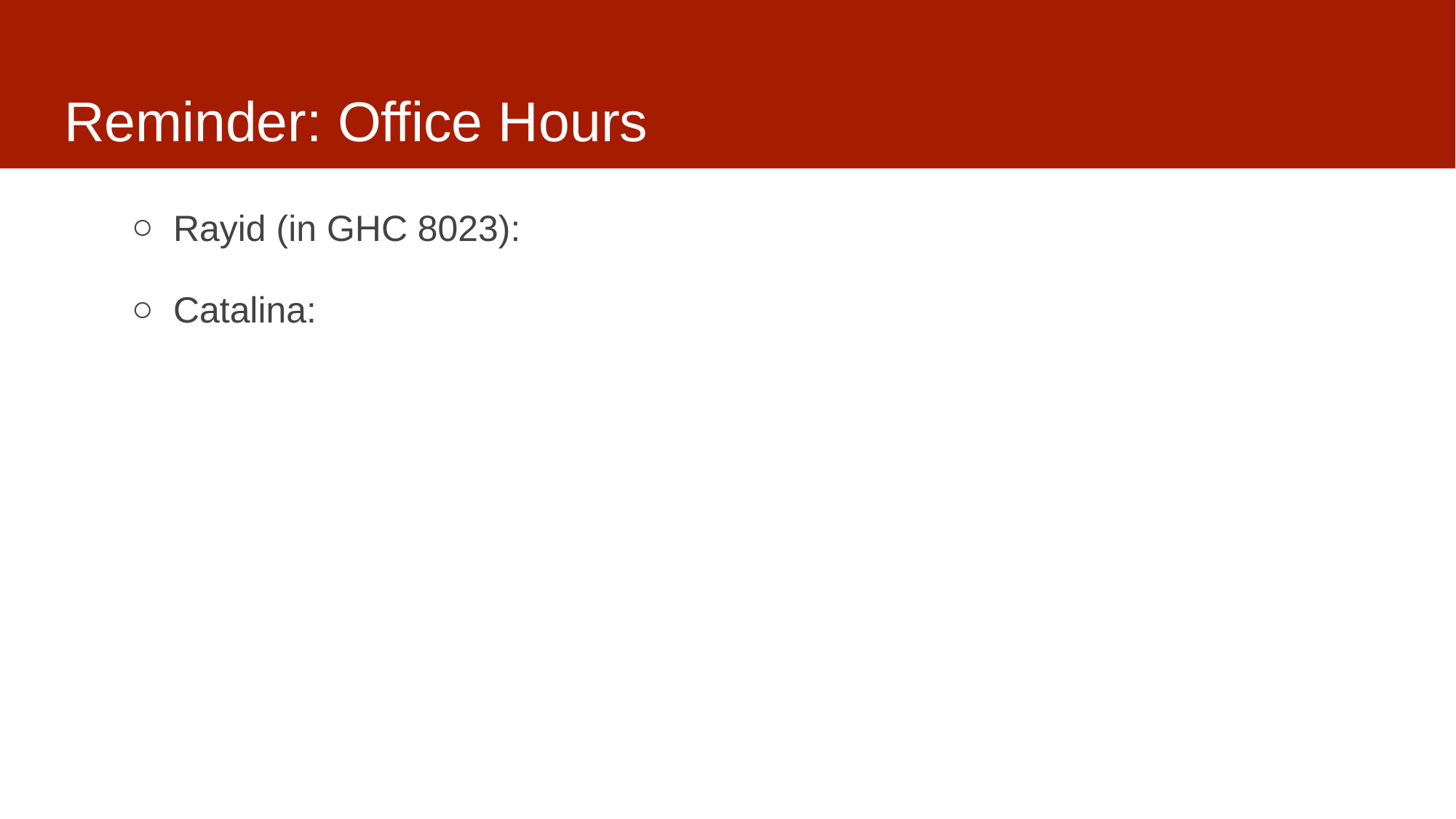

# Reminder: Office Hours
Rayid (in GHC 8023):
Catalina: